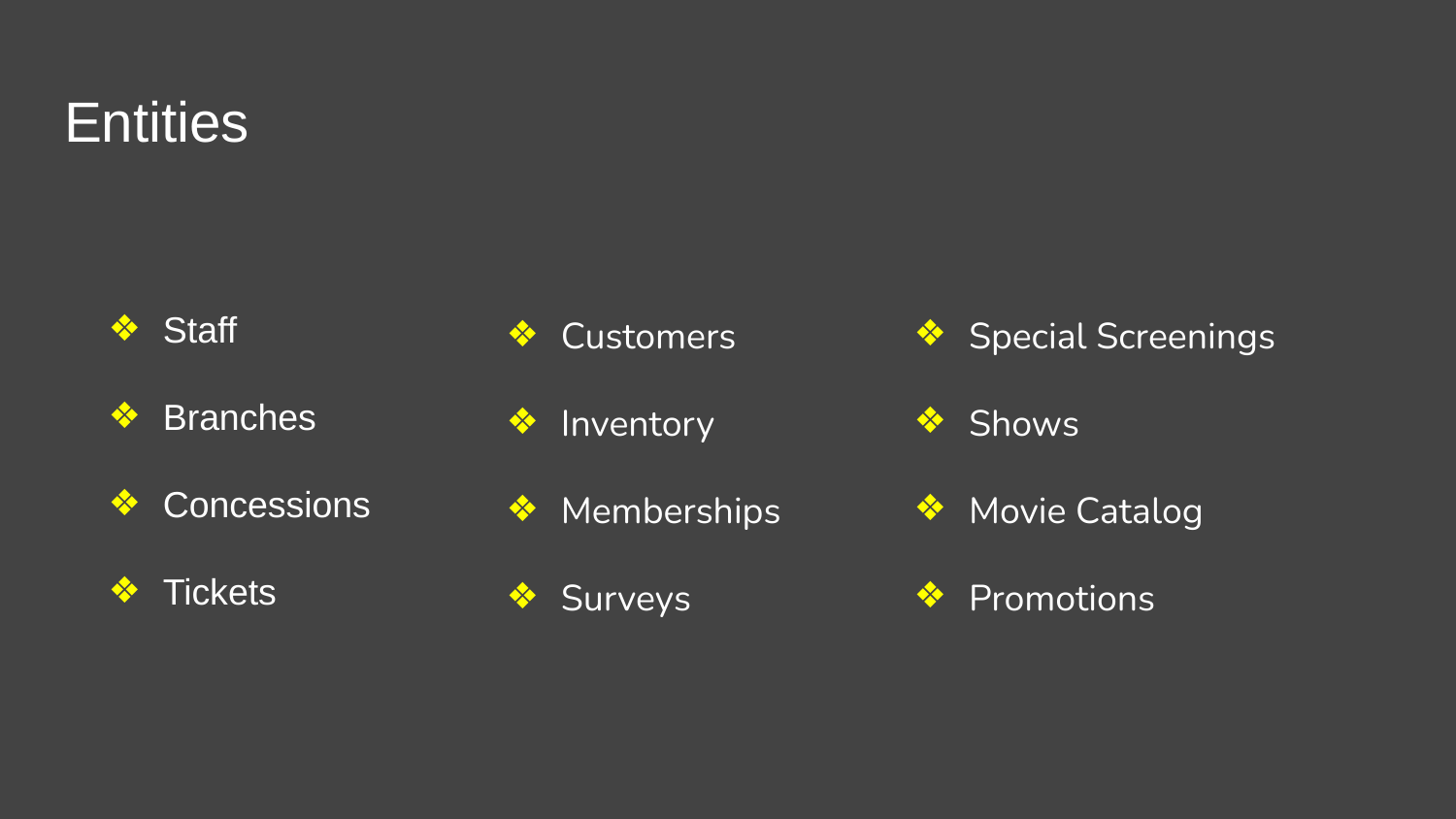

# Entities
Staff
Branches
Concessions
Tickets
Customers
Inventory
Memberships
Surveys
Special Screenings
Shows
Movie Catalog
Promotions